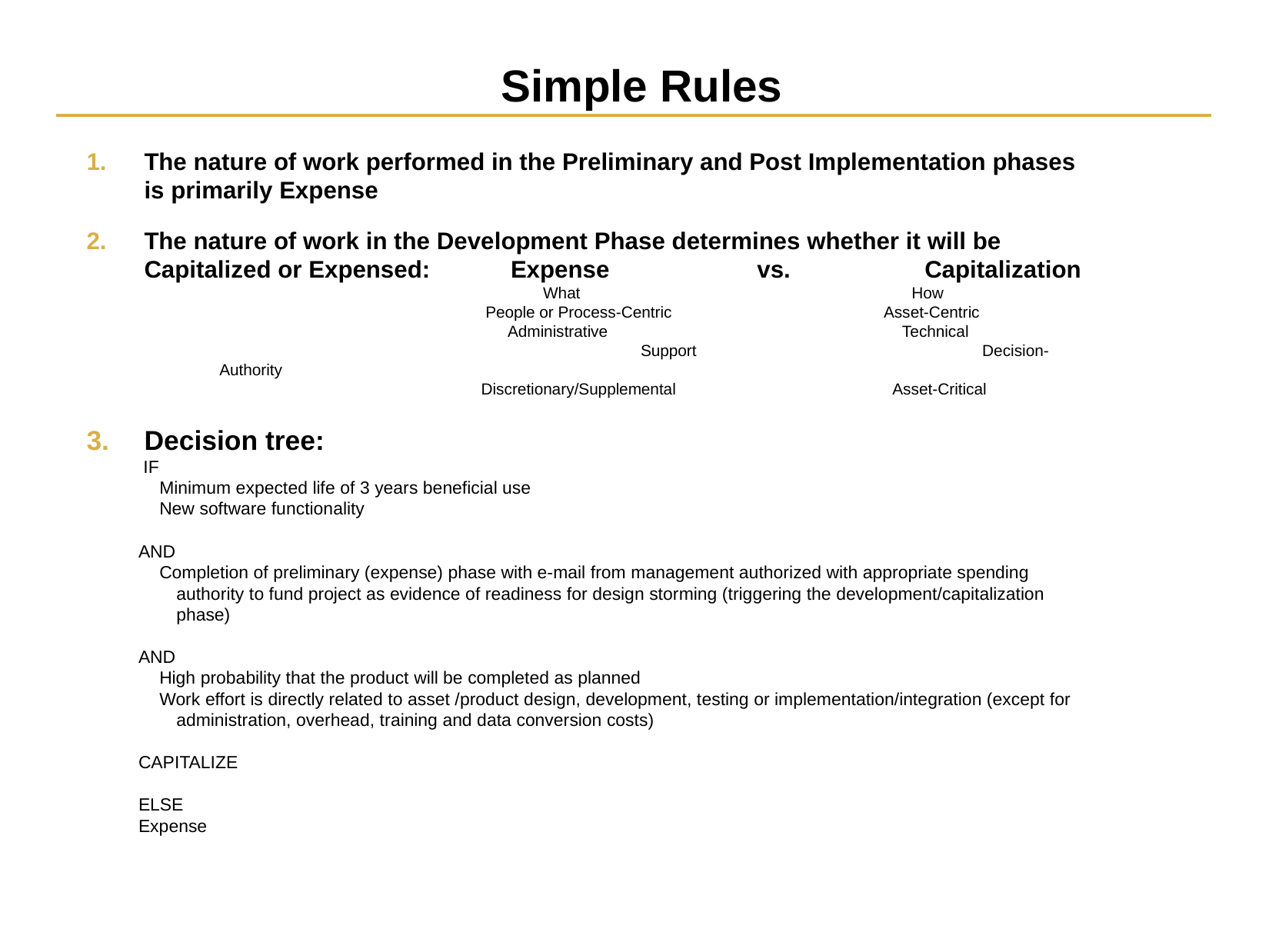

# Simple Rules
The nature of work performed in the Preliminary and Post Implementation phases is primarily Expense
The nature of work in the Development Phase determines whether it will be Capitalized or Expensed:            Expense                      vs.                    Capitalization
                                                 	                     What  			How
		       	        People or Process-Centric	  	                    Asset-Centric
		              	             Administrative  		                        Technical
		                             	                 Support 		                Decision-Authority
			       Discretionary/Supplemental		                      Asset-Critical
Decision tree:
 IF
Minimum expected life of 3 years beneficial use
New software functionality

AND
Completion of preliminary (expense) phase with e-mail from management authorized with appropriate spending authority to fund project as evidence of readiness for design storming (triggering the development/capitalization phase)

AND
High probability that the product will be completed as planned
Work effort is directly related to asset /product design, development, testing or implementation/integration (except for administration, overhead, training and data conversion costs)

CAPITALIZE

ELSE
Expense